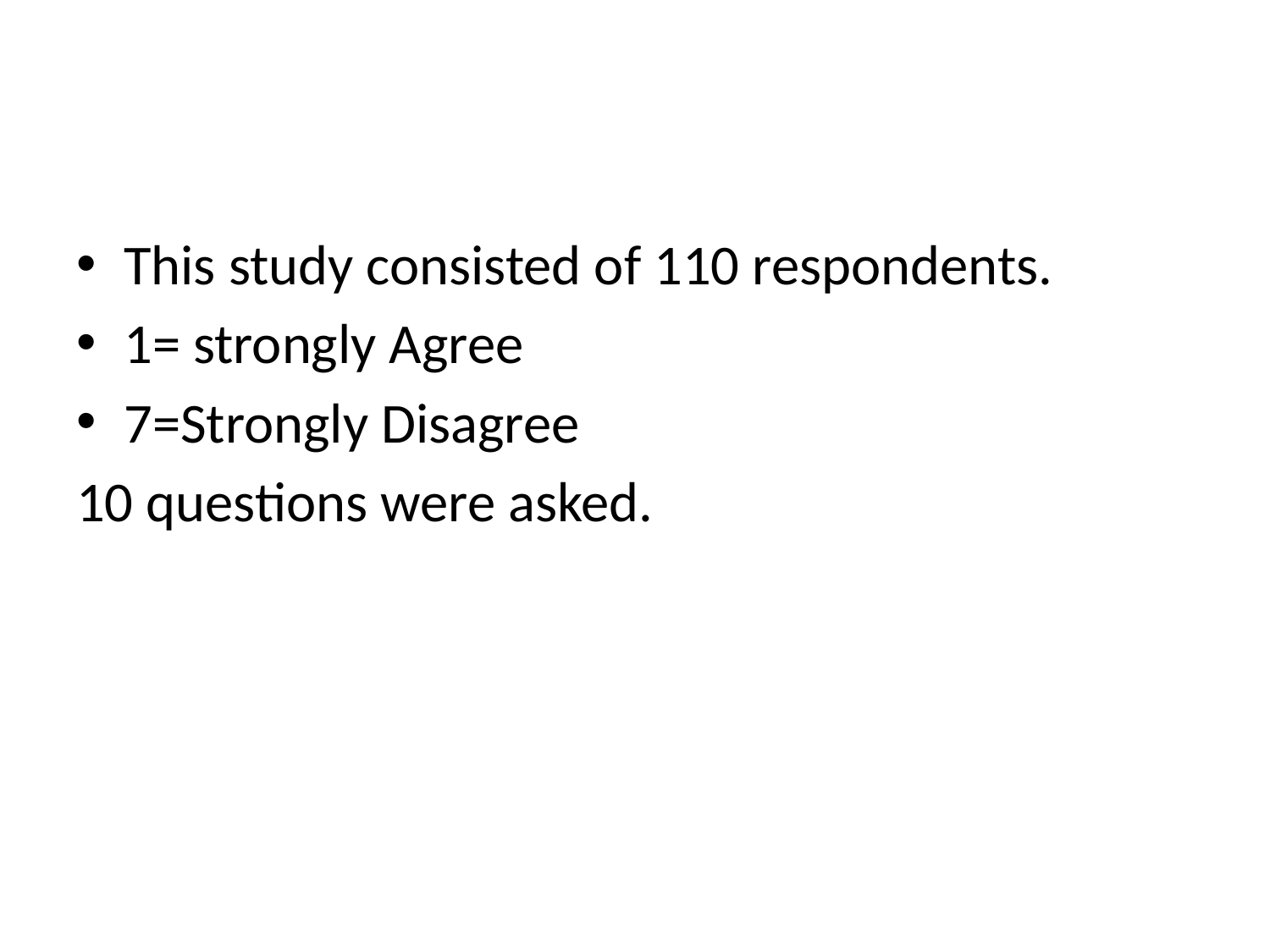

#
This study consisted of 110 respondents.
1= strongly Agree
7=Strongly Disagree
10 questions were asked.